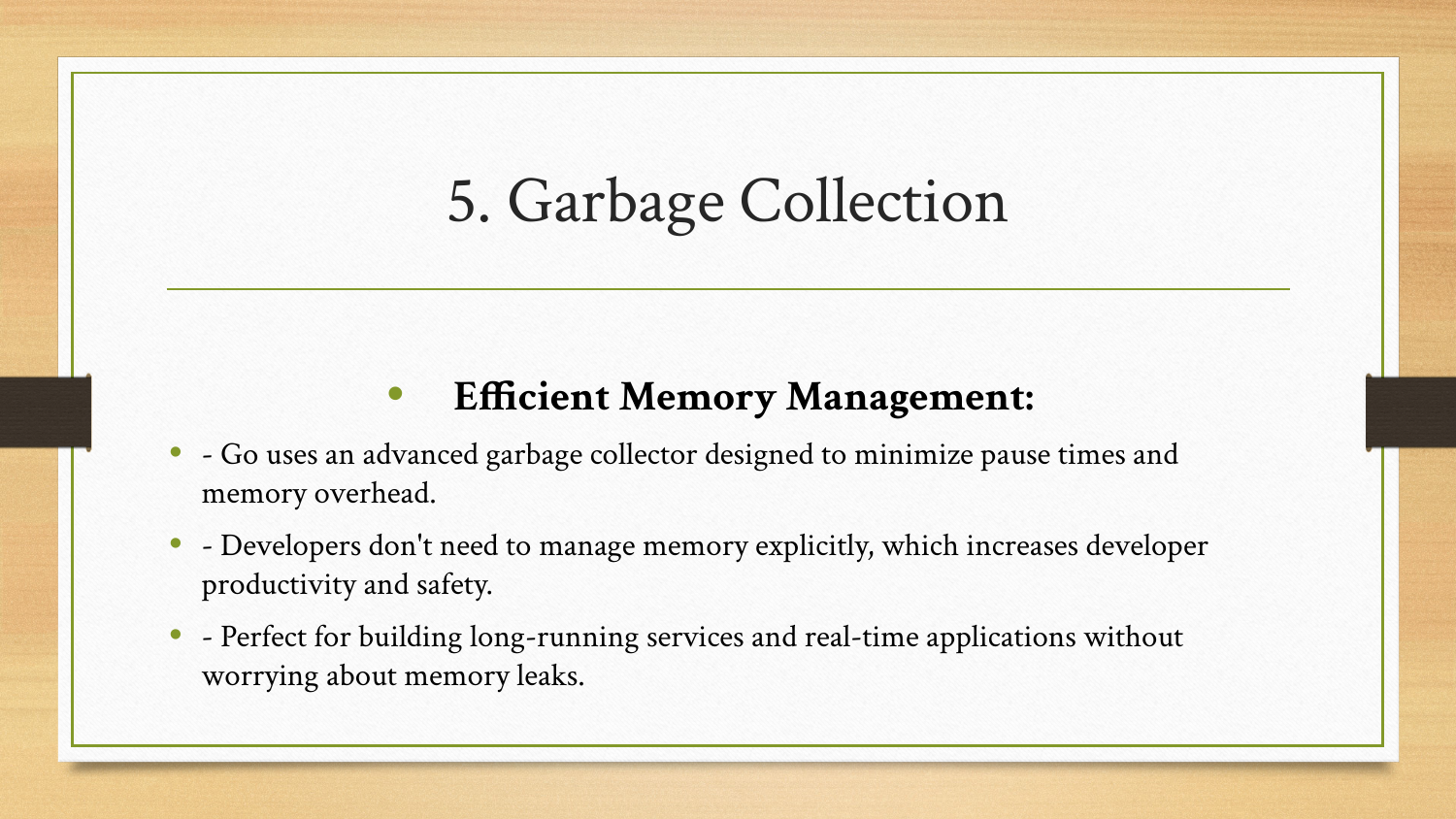

# 5. Garbage Collection

Efficient Memory Management:
- Go uses an advanced garbage collector designed to minimize pause times and memory overhead.
- Developers don't need to manage memory explicitly, which increases developer productivity and safety.
- Perfect for building long-running services and real-time applications without worrying about memory leaks.